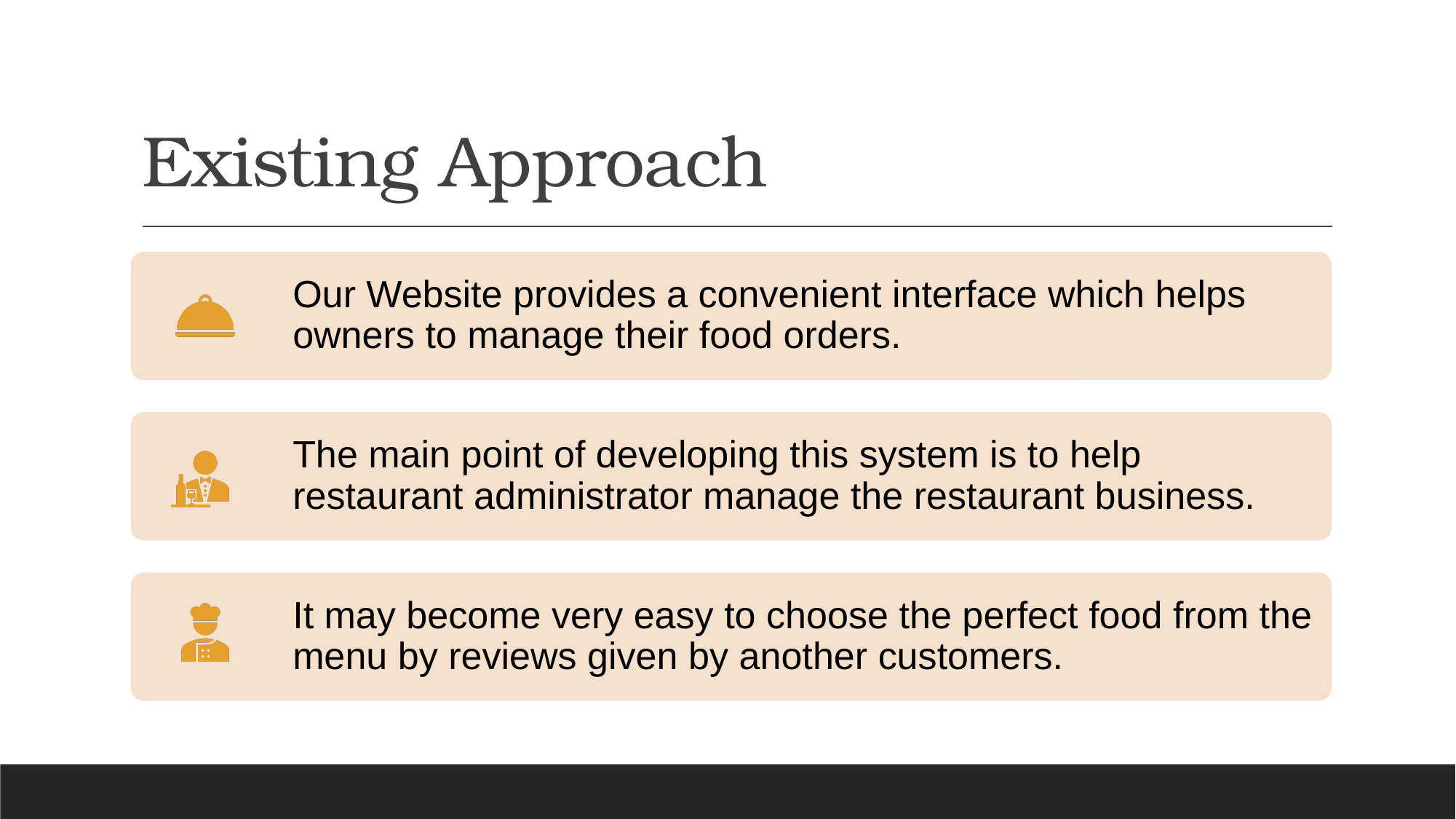

# Existing Approach
Our Website provides a convenient interface which helps owners to manage their food orders.
The main point of developing this system is to help restaurant administrator manage the restaurant business.
It may become very easy to choose the perfect food from the menu by reviews given by another customers.